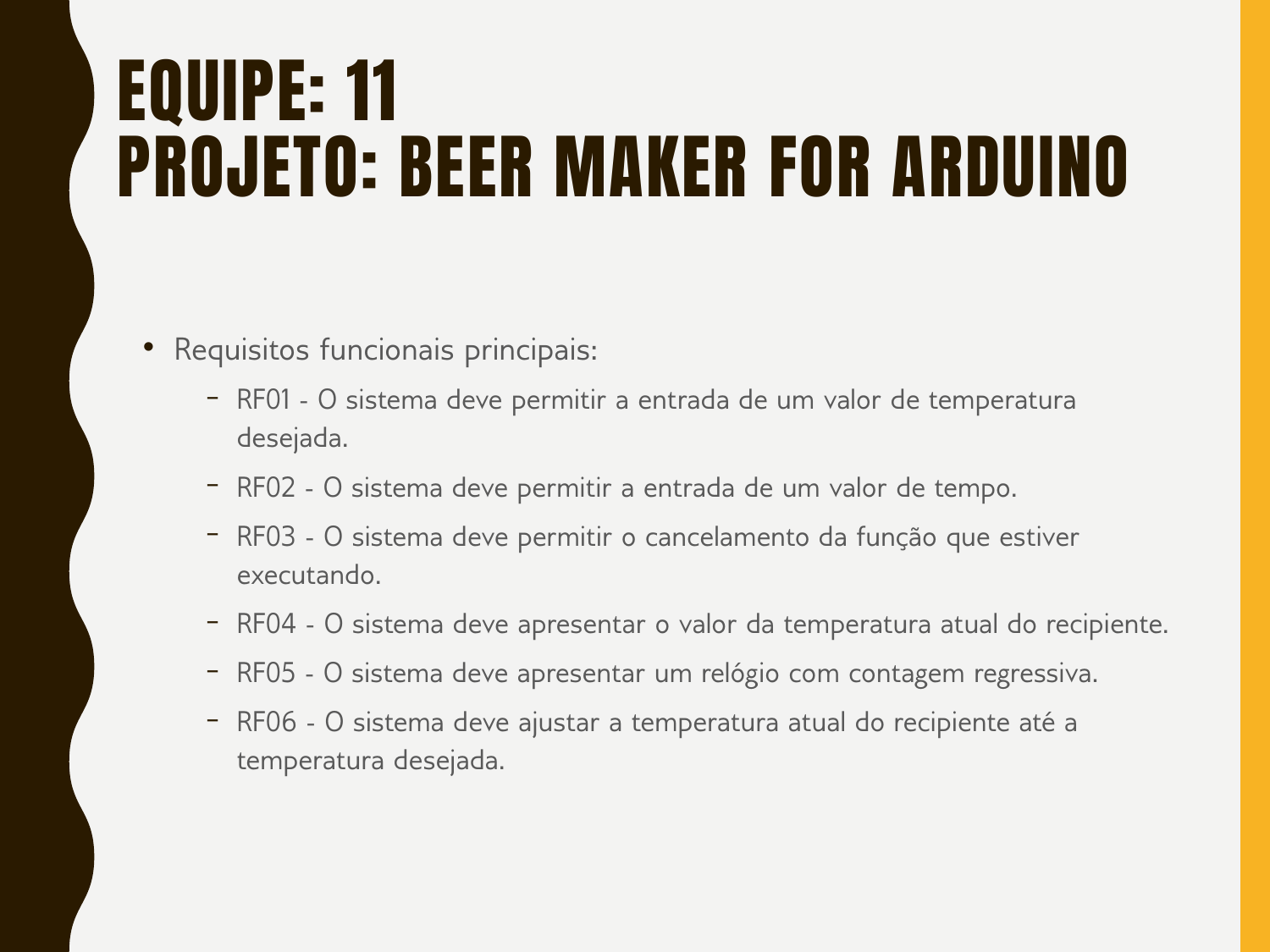

# Equipe: 11 Projeto: beer maker for arduino
Requisitos funcionais principais:
RF01 - O sistema deve permitir a entrada de um valor de temperatura desejada.
RF02 - O sistema deve permitir a entrada de um valor de tempo.
RF03 - O sistema deve permitir o cancelamento da função que estiver executando.
RF04 - O sistema deve apresentar o valor da temperatura atual do recipiente.
RF05 - O sistema deve apresentar um relógio com contagem regressiva.
RF06 - O sistema deve ajustar a temperatura atual do recipiente até a temperatura desejada.